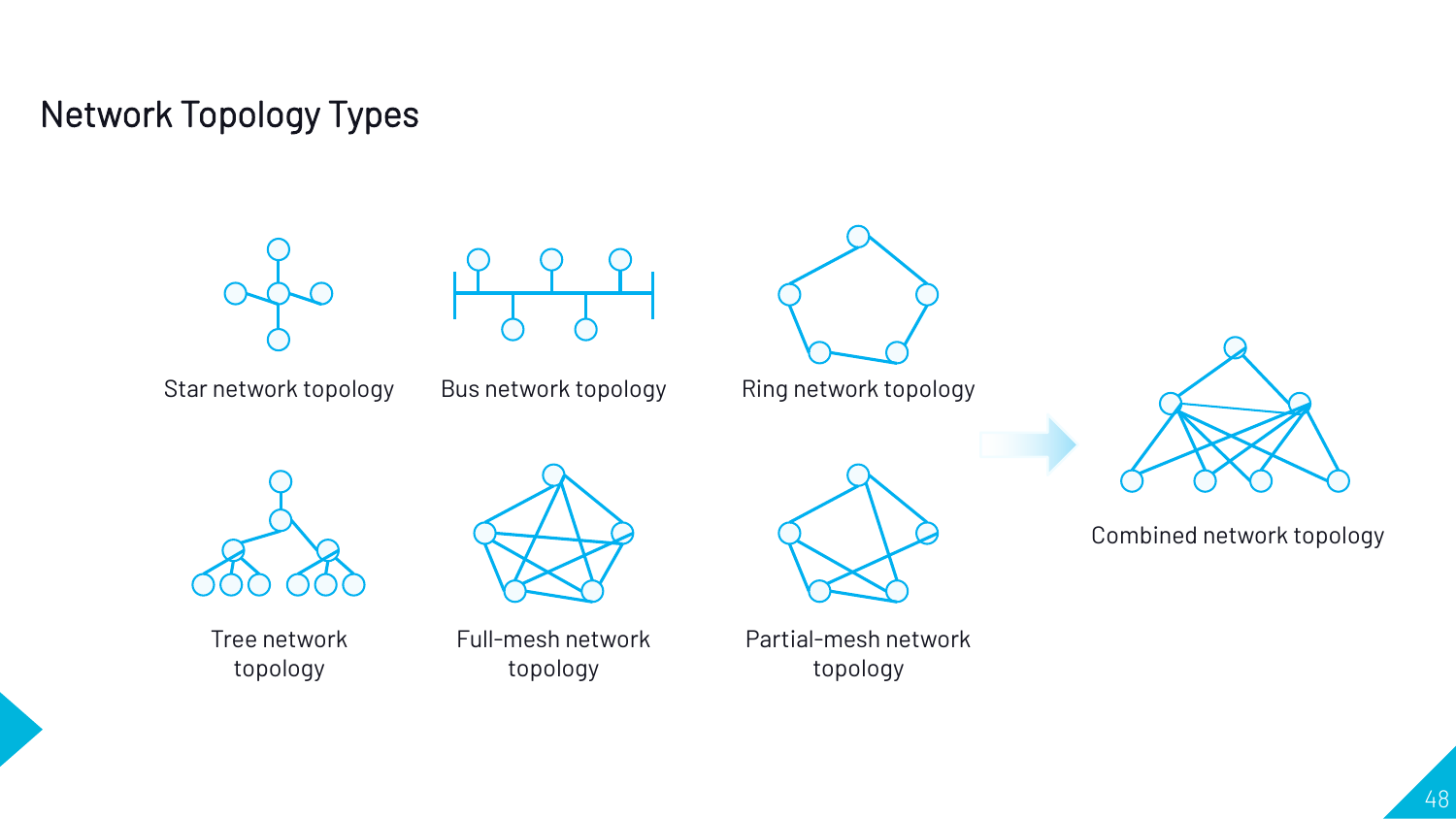

Network Topology Types

Star network topology
Bus network topology
Ring network topology

Combined network topology
Tree network topology
Full-mesh network topology
Partial-mesh network topology
48